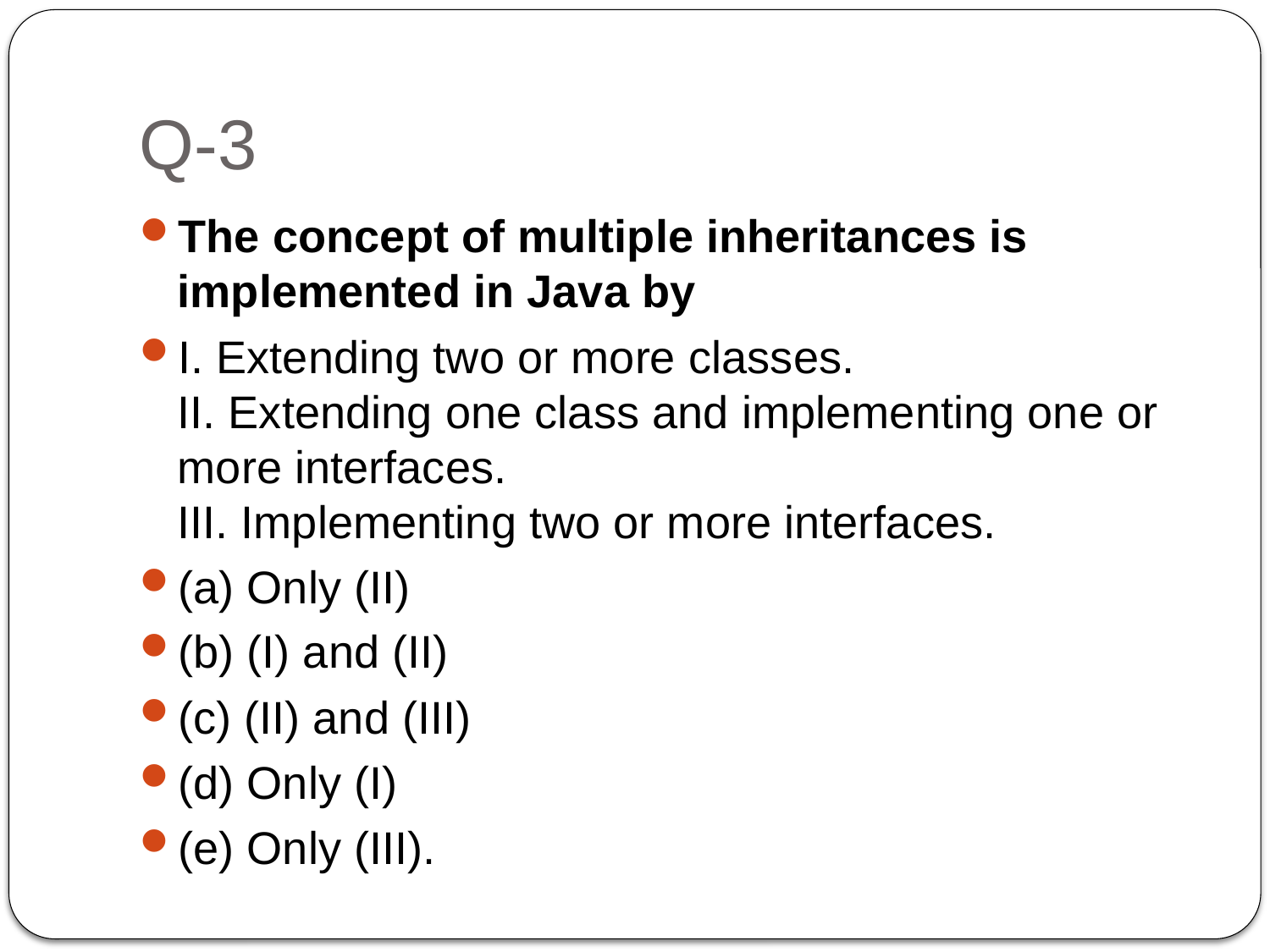

# Q-3
The concept of multiple inheritances is implemented in Java by
I. Extending two or more classes.
II. Extending one class and implementing one or more interfaces.
III. Implementing two or more interfaces.
(a) Only (II)
(b) (I) and (II)
(c) (II) and (III)
(d) Only (I)
(e) Only (III).